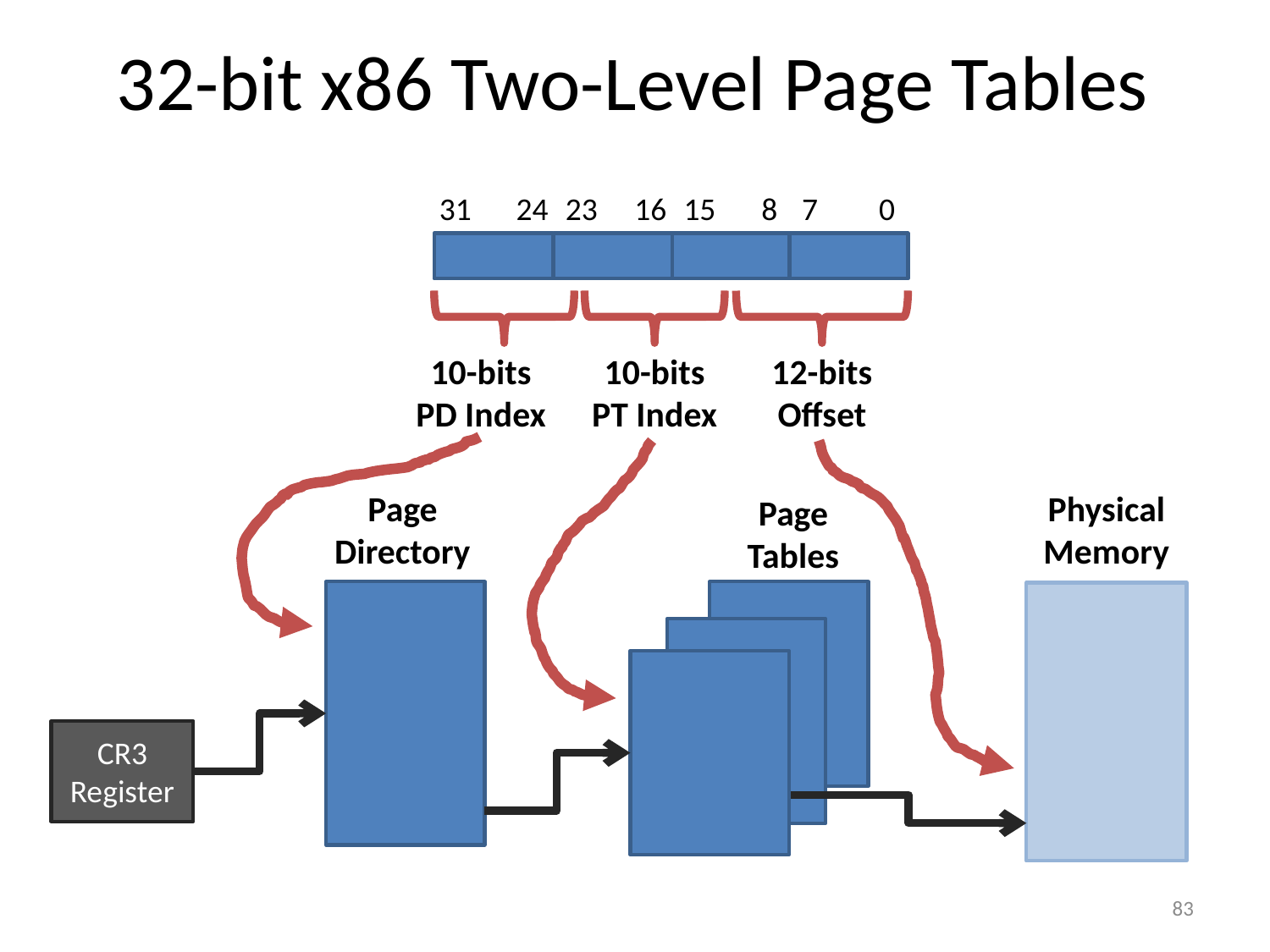

# 32-bit x86 Two-Level Page Tables
31
24
23
16
15
8
7
0

10-bits
PD Index
10-bits
PT Index
12-bits
Offset

Page
Directory
Physical
Memory
Page
Tables

CR3
Register
83